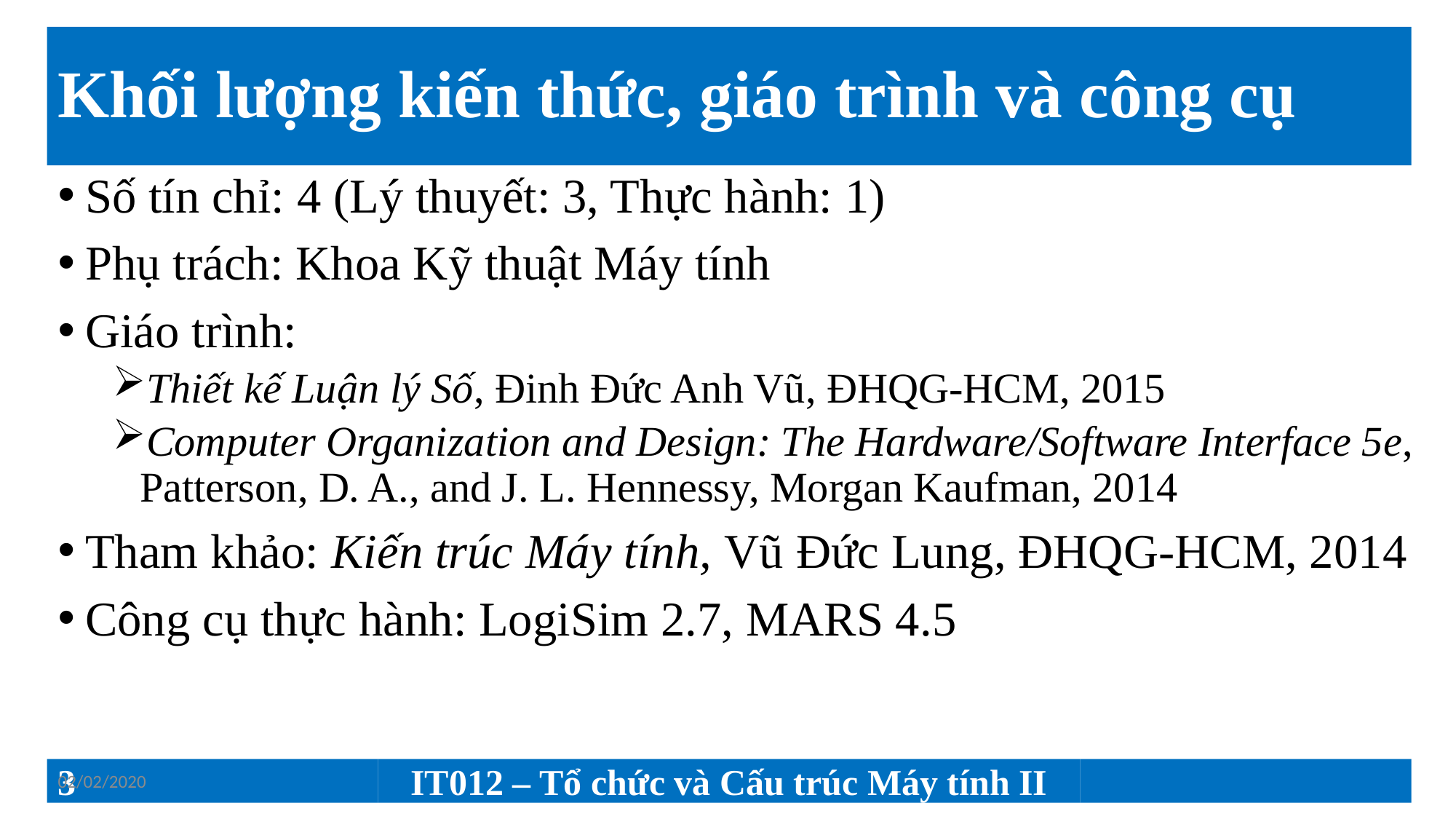

# Khối lượng kiến thức, giáo trình và công cụ
Số tín chỉ: 4 (Lý thuyết: 3, Thực hành: 1)
Phụ trách: Khoa Kỹ thuật Máy tính
Giáo trình:
Thiết kế Luận lý Số, Đinh Đức Anh Vũ, ĐHQG-HCM, 2015
Computer Organization and Design: The Hardware/Software Interface 5e, Patterson, D. A., and J. L. Hennessy, Morgan Kaufman, 2014
Tham khảo: Kiến trúc Máy tính, Vũ Đức Lung, ĐHQG-HCM, 2014
Công cụ thực hành: LogiSim 2.7, MARS 4.5
3
02/02/2020